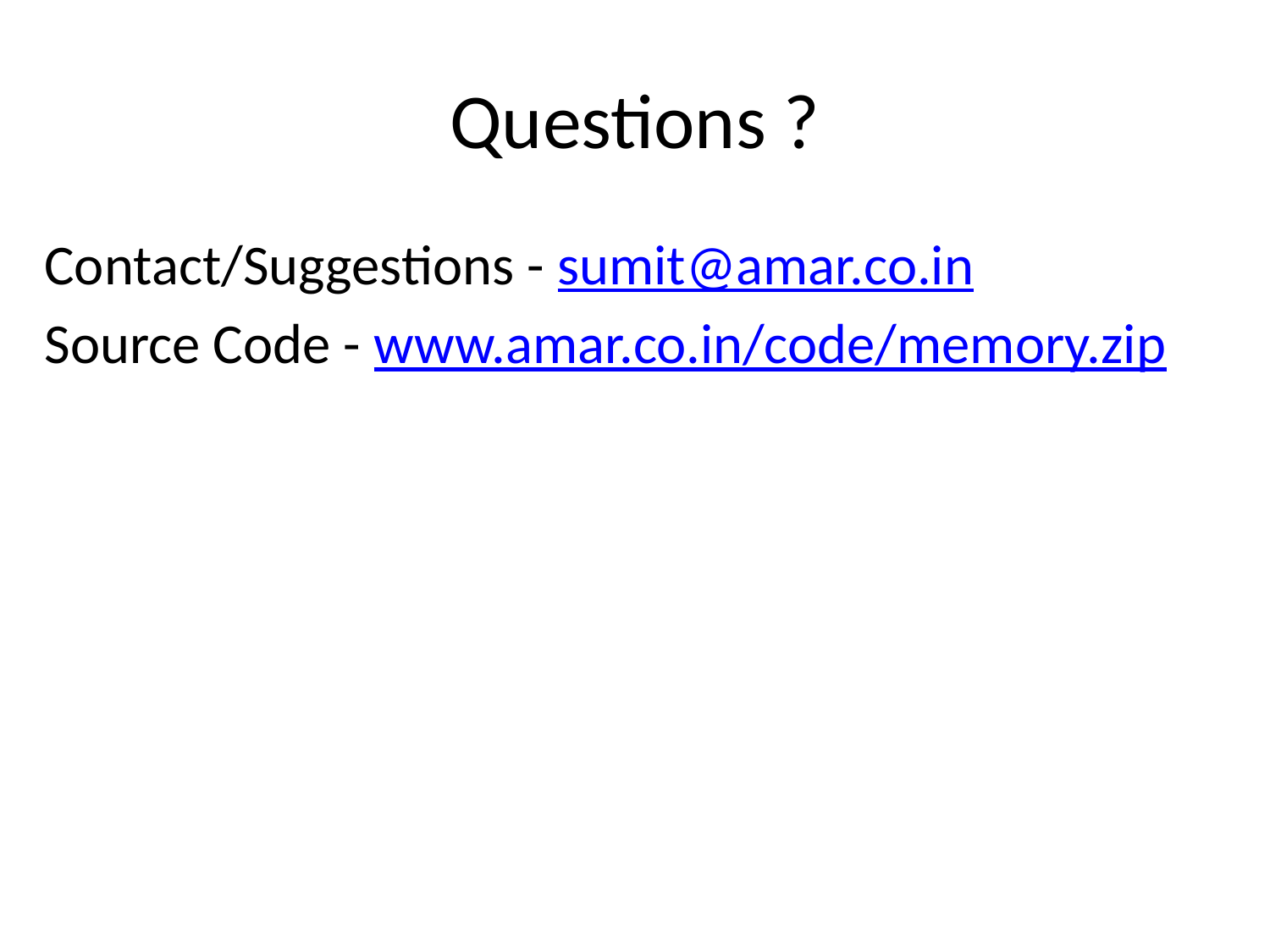

# Questions ?
Contact/Suggestions - sumit@amar.co.in
Source Code - www.amar.co.in/code/memory.zip